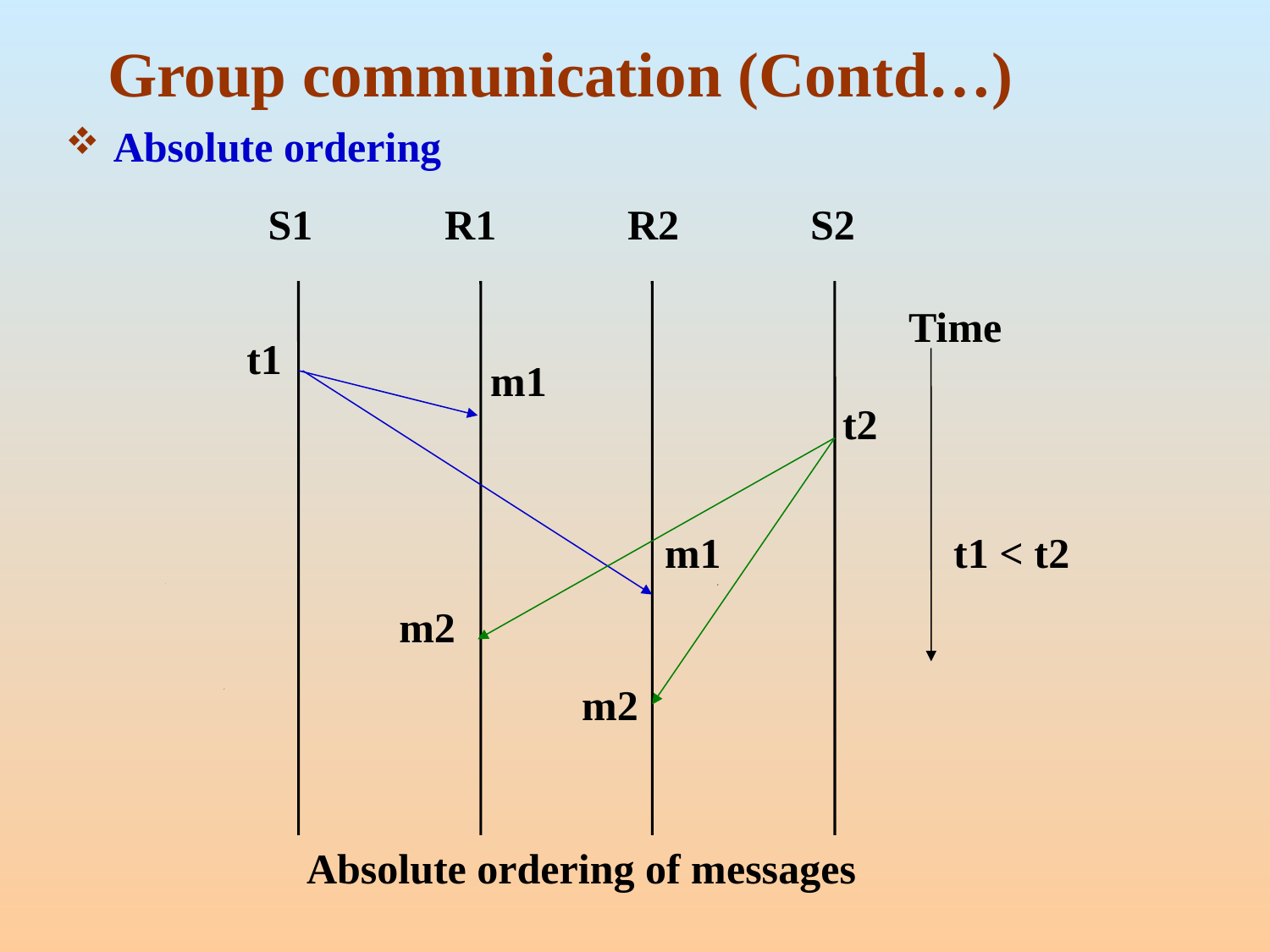

# Group communication (Contd…)
Absolute ordering

S1
R1
R2
S2

Time
t1
m1

t2

m1
t1 < t2
m2
m2
Absolute ordering of messages